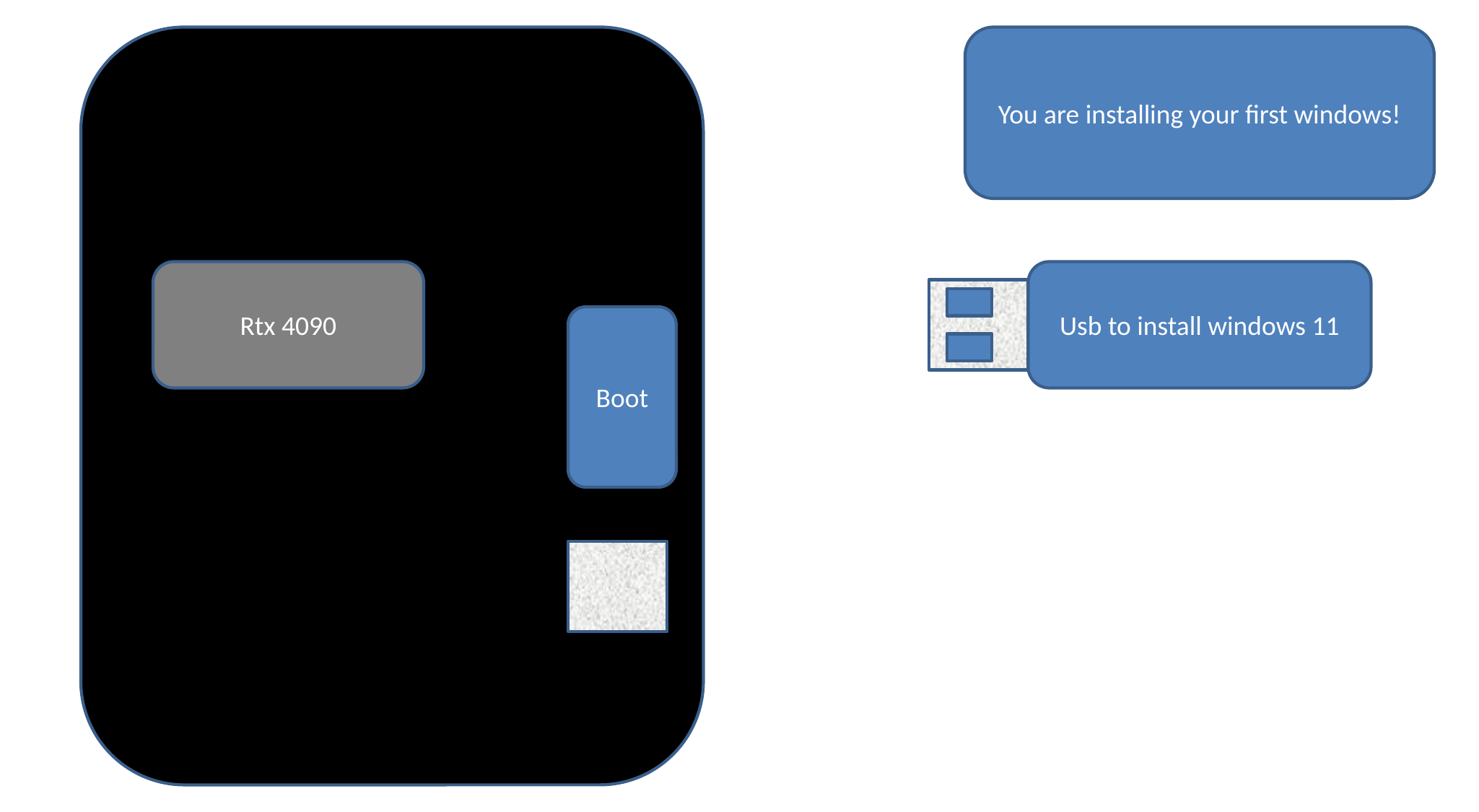

You are installing your first windows!
Rtx 4090
Usb to install windows 11

Boot